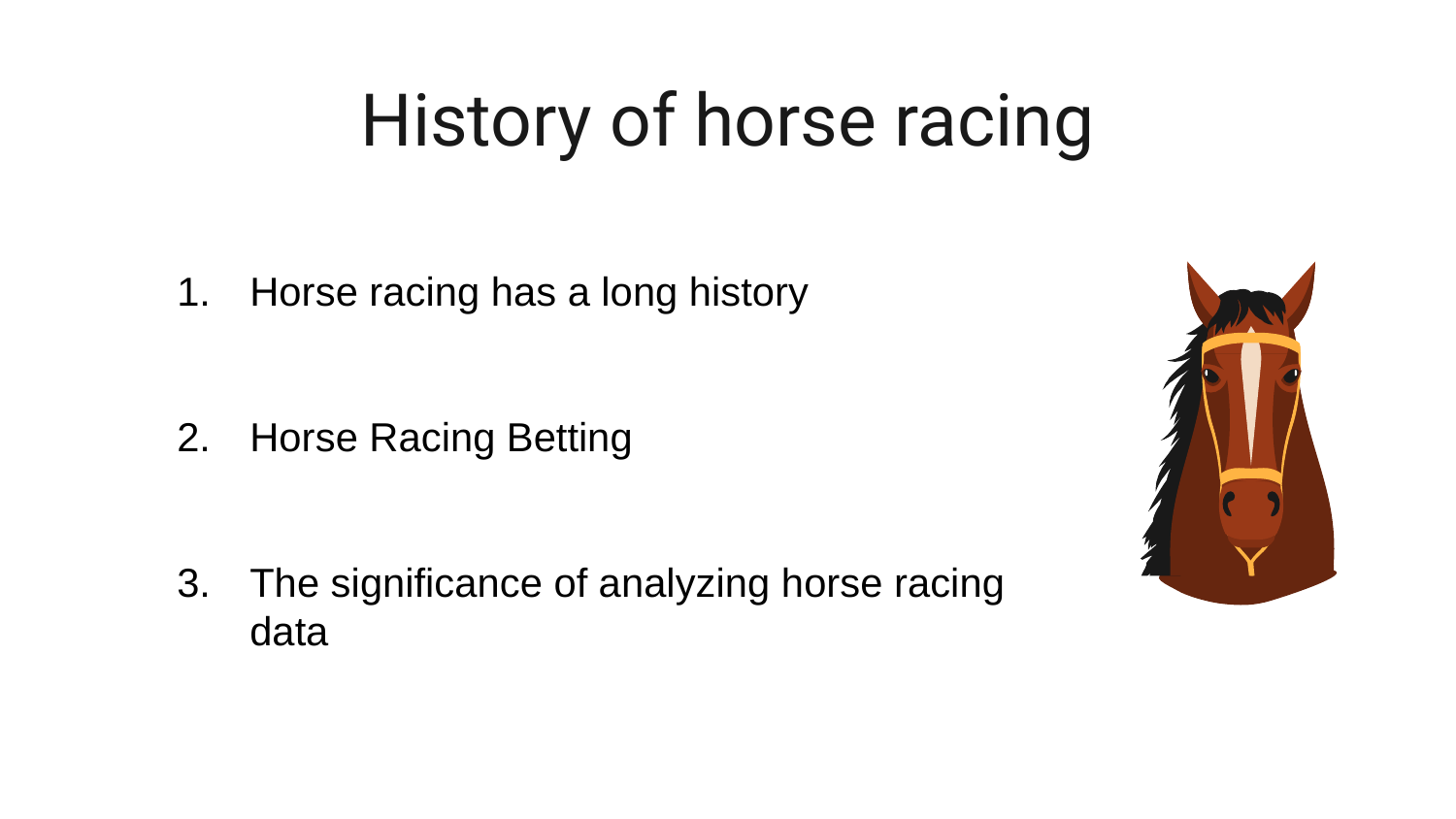

# History of horse racing
Horse racing has a long history

Horse Racing Betting

The significance of analyzing horse racing data